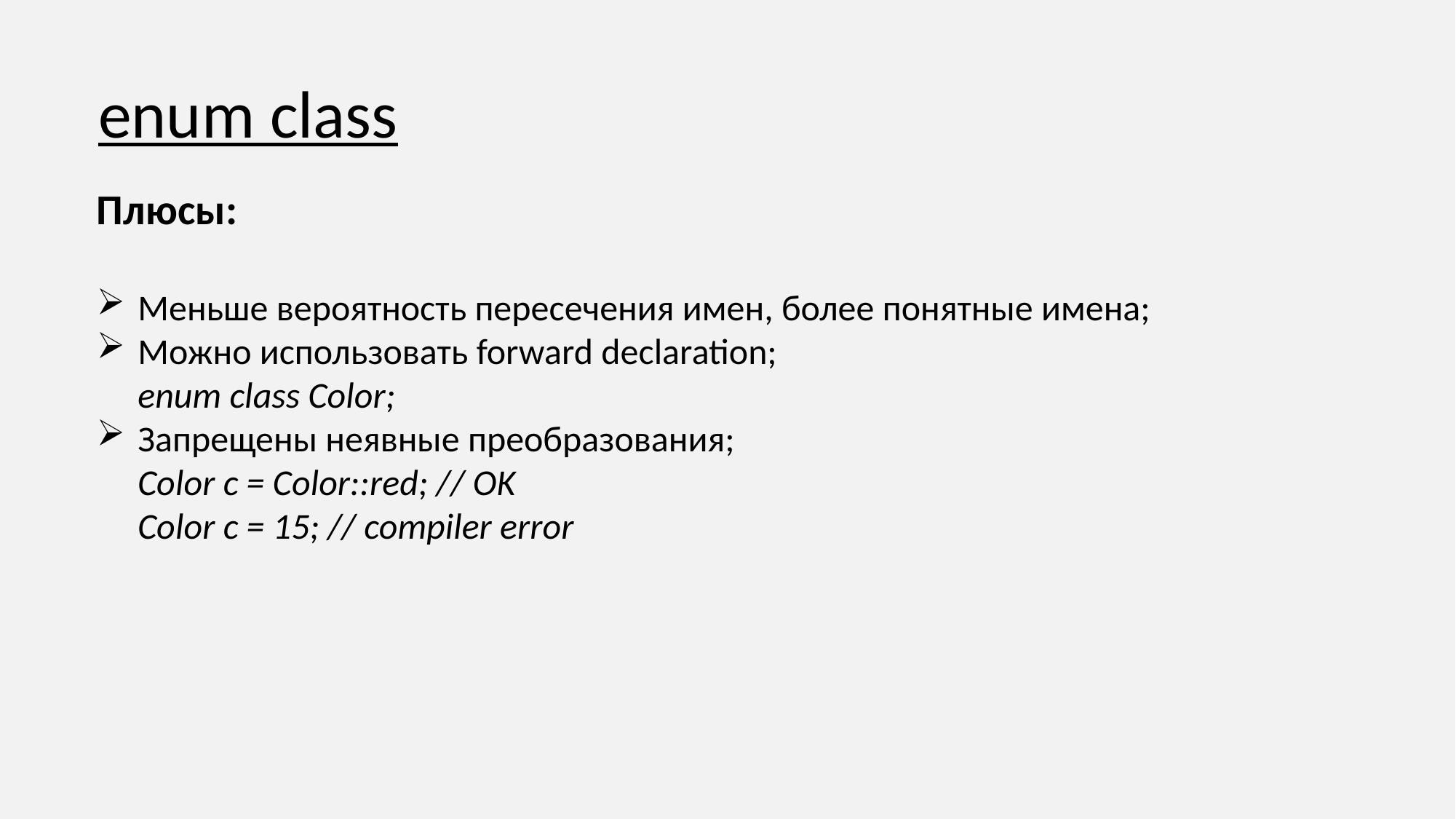

enum class
Плюсы:
Меньше вероятность пересечения имен, более понятные имена;
Можно использовать forward declaration;
enum class Color;
Запрещены неявные преобразования;
Color c = Color::red; // OK
Color c = 15; // compiler error